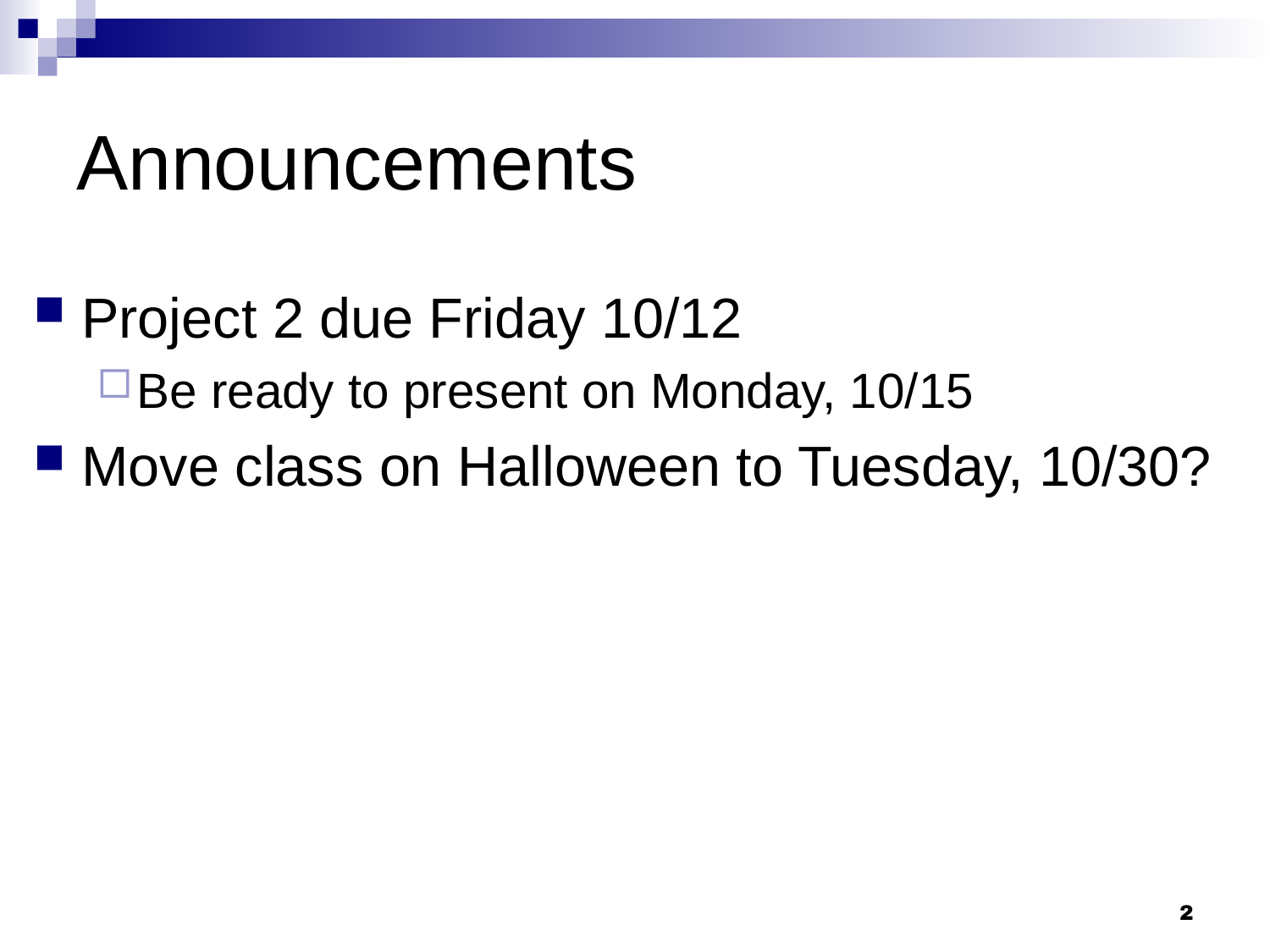

# Announcements
Project 2 due Friday 10/12
Be ready to present on Monday, 10/15
Move class on Halloween to Tuesday, 10/30?

2